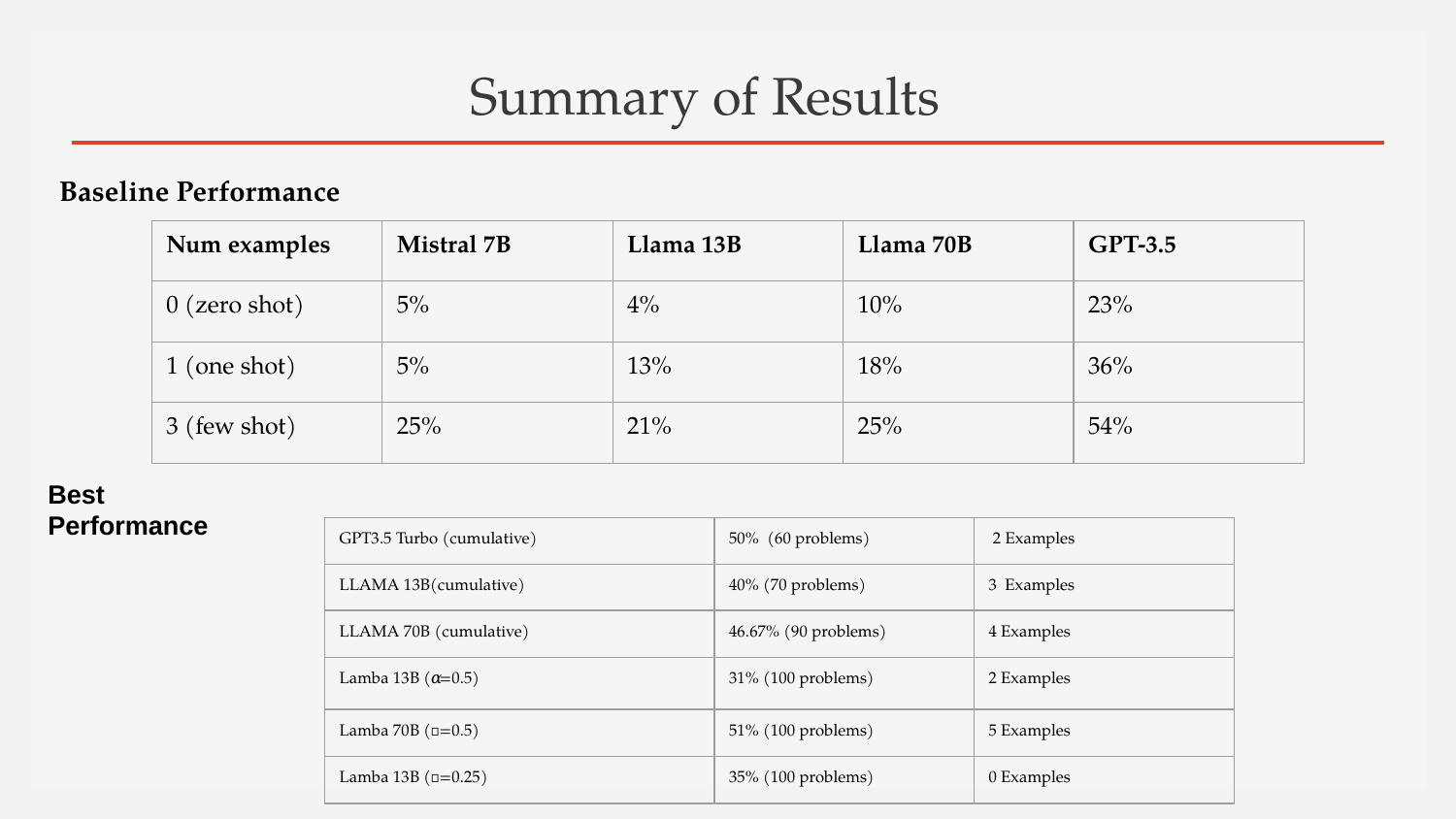

# Summary of Results
Baseline Performance
| Num examples | Mistral 7B | Llama 13B | Llama 70B | GPT-3.5 |
| --- | --- | --- | --- | --- |
| 0 (zero shot) | 5% | 4% | 10% | 23% |
| 1 (one shot) | 5% | 13% | 18% | 36% |
| 3 (few shot) | 25% | 21% | 25% | 54% |
Best Performance
| GPT3.5 Turbo (cumulative) | 50% (60 problems) | 2 Examples |
| --- | --- | --- |
| LLAMA 13B(cumulative) | 40% (70 problems) | 3 Examples |
| LLAMA 70B (cumulative) | 46.67% (90 problems) | 4 Examples |
| Lamba 13B (𝛼=0.5) | 31% (100 problems) | 2 Examples |
| Lamba 70B (𝛼=0.5) | 51% (100 problems) | 5 Examples |
| Lamba 13B (𝛼=0.25) | 35% (100 problems) | 0 Examples |